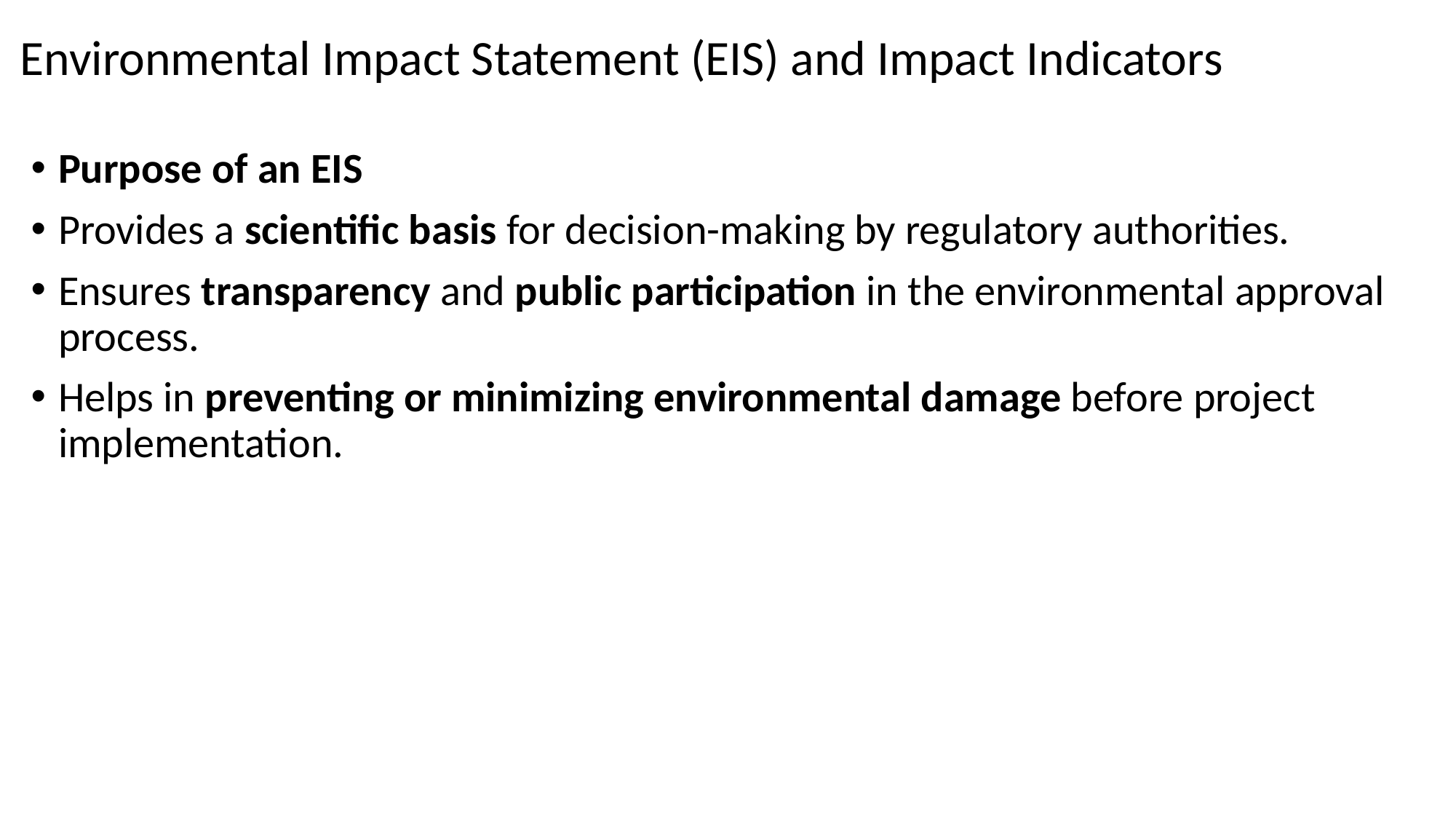

# Environmental Impact Statement (EIS) and Impact Indicators
Purpose of an EIS
Provides a scientific basis for decision-making by regulatory authorities.
Ensures transparency and public participation in the environmental approval process.
Helps in preventing or minimizing environmental damage before project implementation.